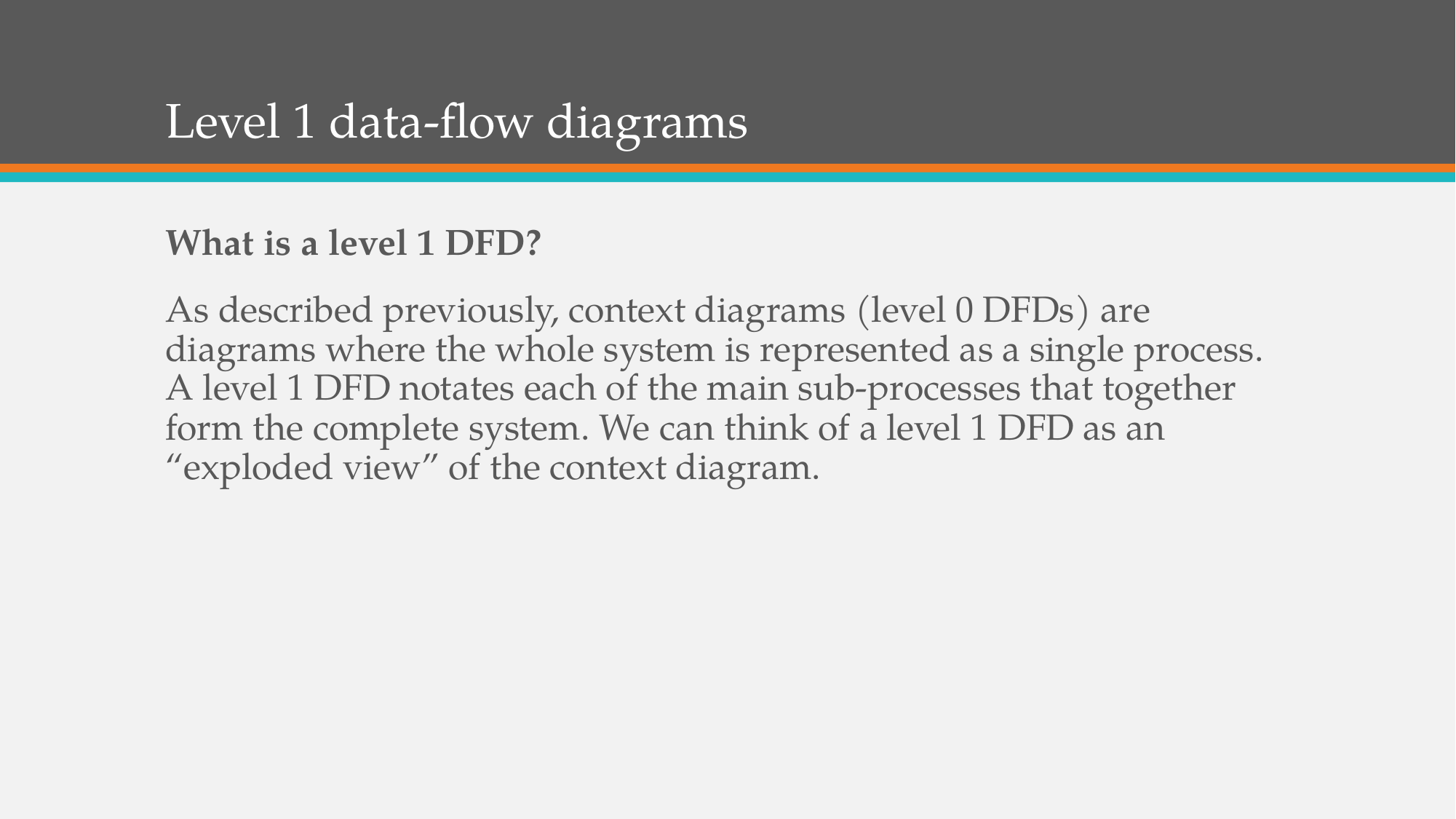

# Level 1 data-flow diagrams
What is a level 1 DFD?
As described previously, context diagrams (level 0 DFDs) are diagrams where the whole system is represented as a single process. A level 1 DFD notates each of the main sub-processes that together form the complete system. We can think of a level 1 DFD as an “exploded view” of the context diagram.